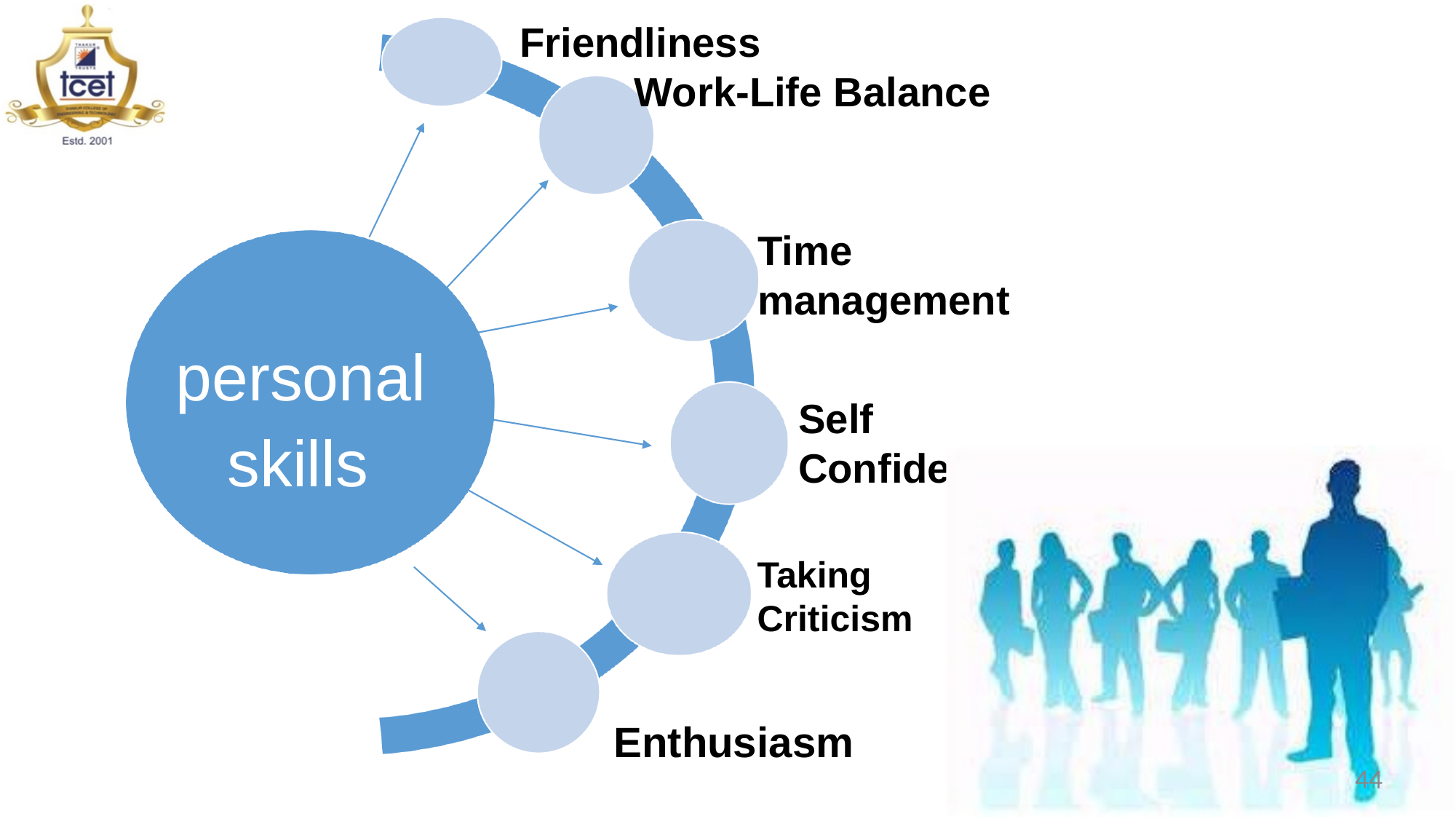

Friendliness
          Work-Life Balance

Time management

personal  skills
Self Confidence

Taking  Criticism

Enthusiasm
44